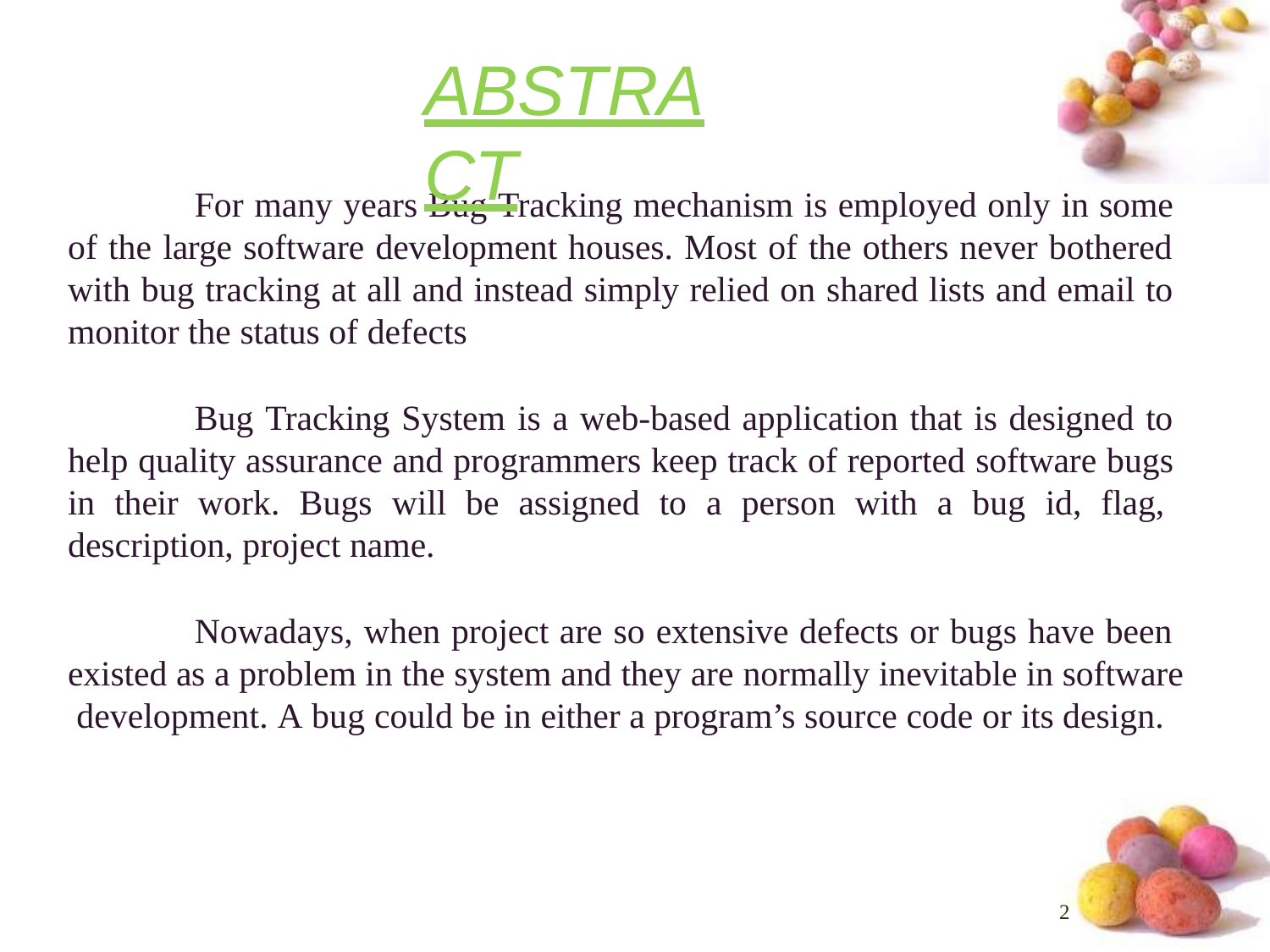

# ABSTRACT
For many years Bug Tracking mechanism is employed only in some  of the large software development houses. Most of the others never bothered  with bug tracking at all and instead simply relied on shared lists and email to  monitor the status of defects

Bug Tracking System is a web-based application that is designed to  help quality assurance and programmers keep track of reported software bugs  in their work. Bugs will be assigned to a person with a bug id, flag,  description, project name.

Nowadays, when project are so extensive defects or bugs have been  existed as a problem in the system and they are normally inevitable in software  development. A bug could be in either a program’s source code or its design.
2